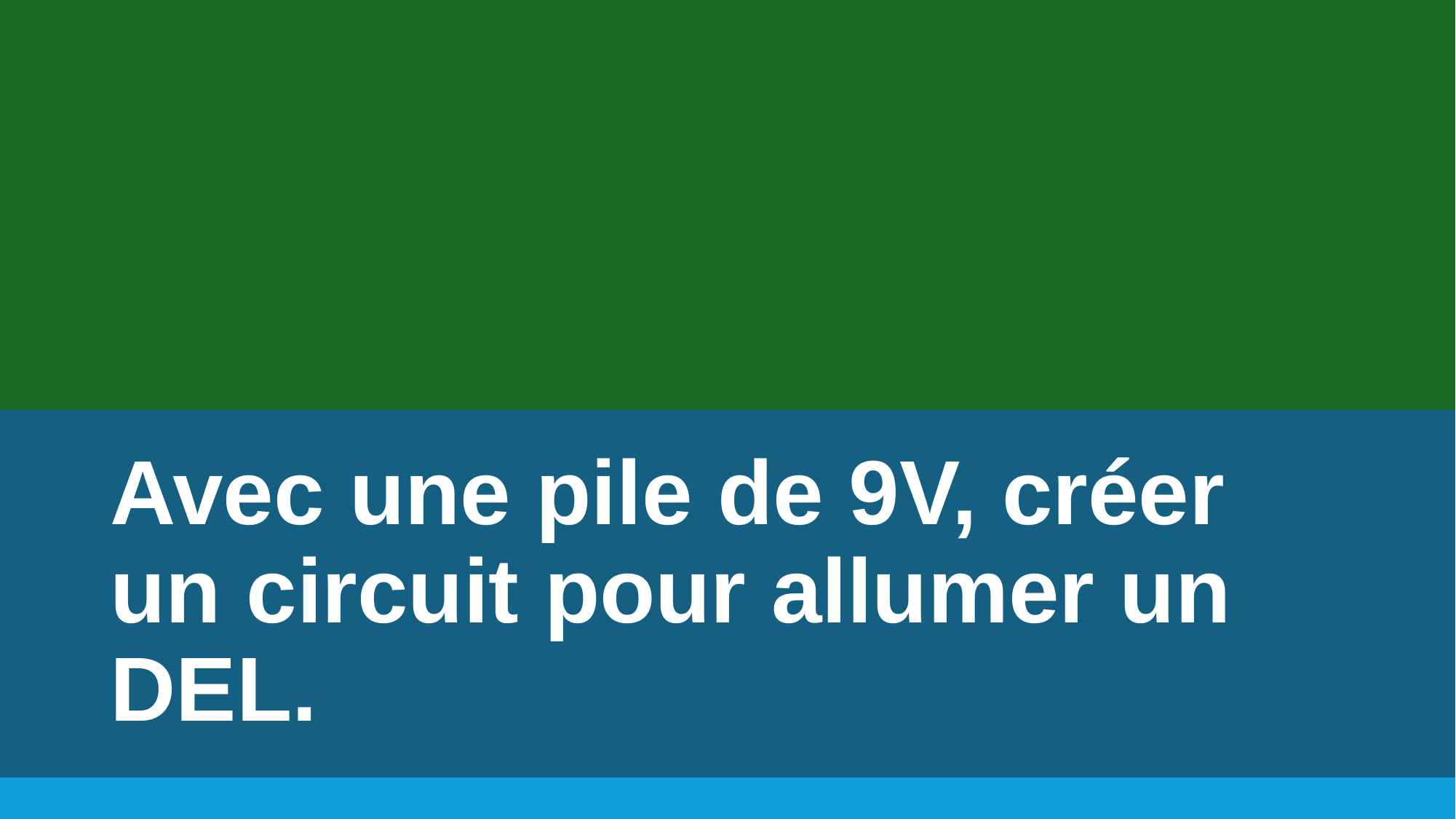

# Avec une pile de 9V, créer un circuit pour allumer un DEL.